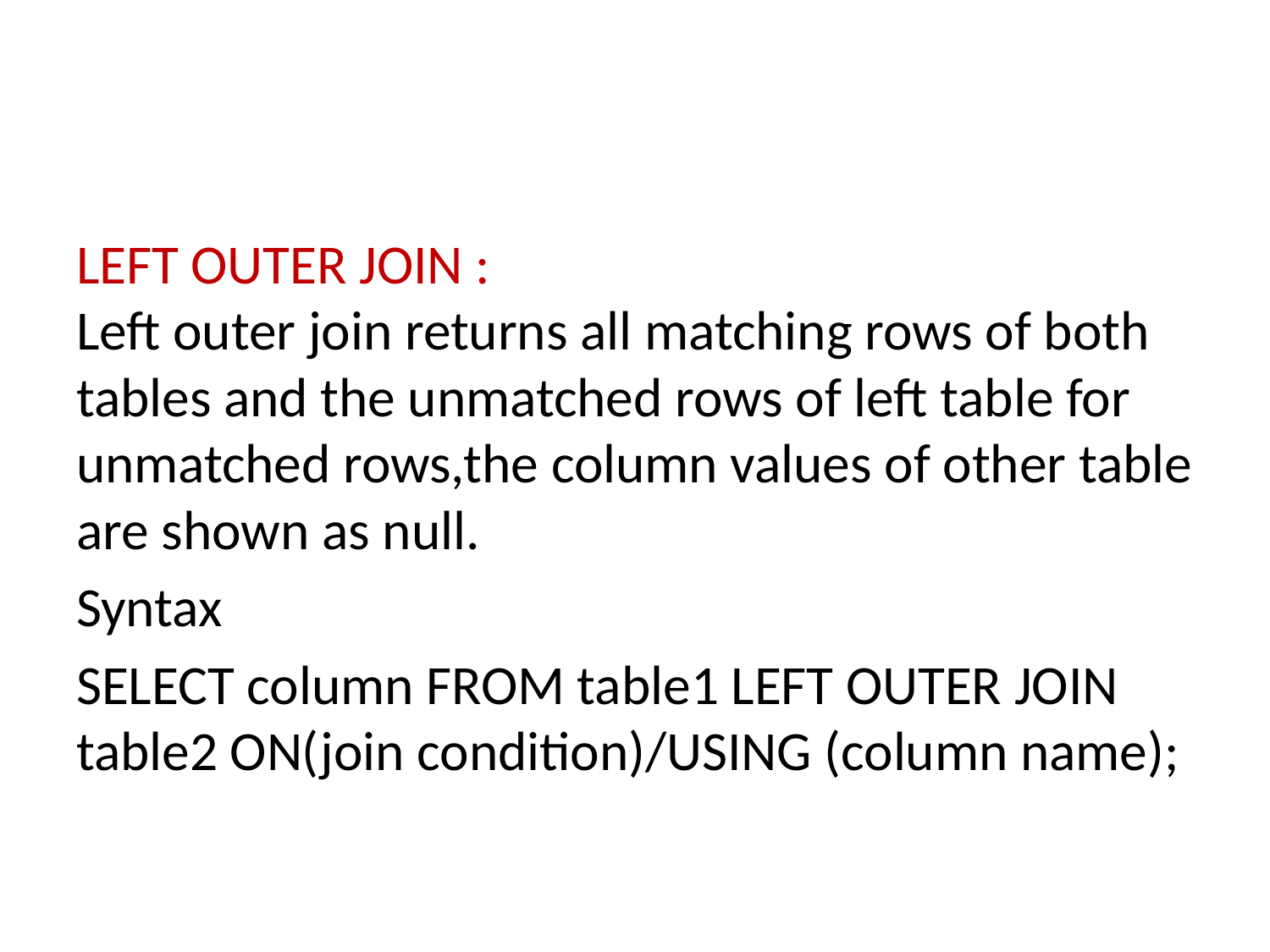

#
LEFT OUTER JOIN :
Left outer join returns all matching rows of both tables and the unmatched rows of left table for unmatched rows,the column values of other table are shown as null.
Syntax
SELECT column FROM table1 LEFT OUTER JOIN table2 ON(join condition)/USING (column name);